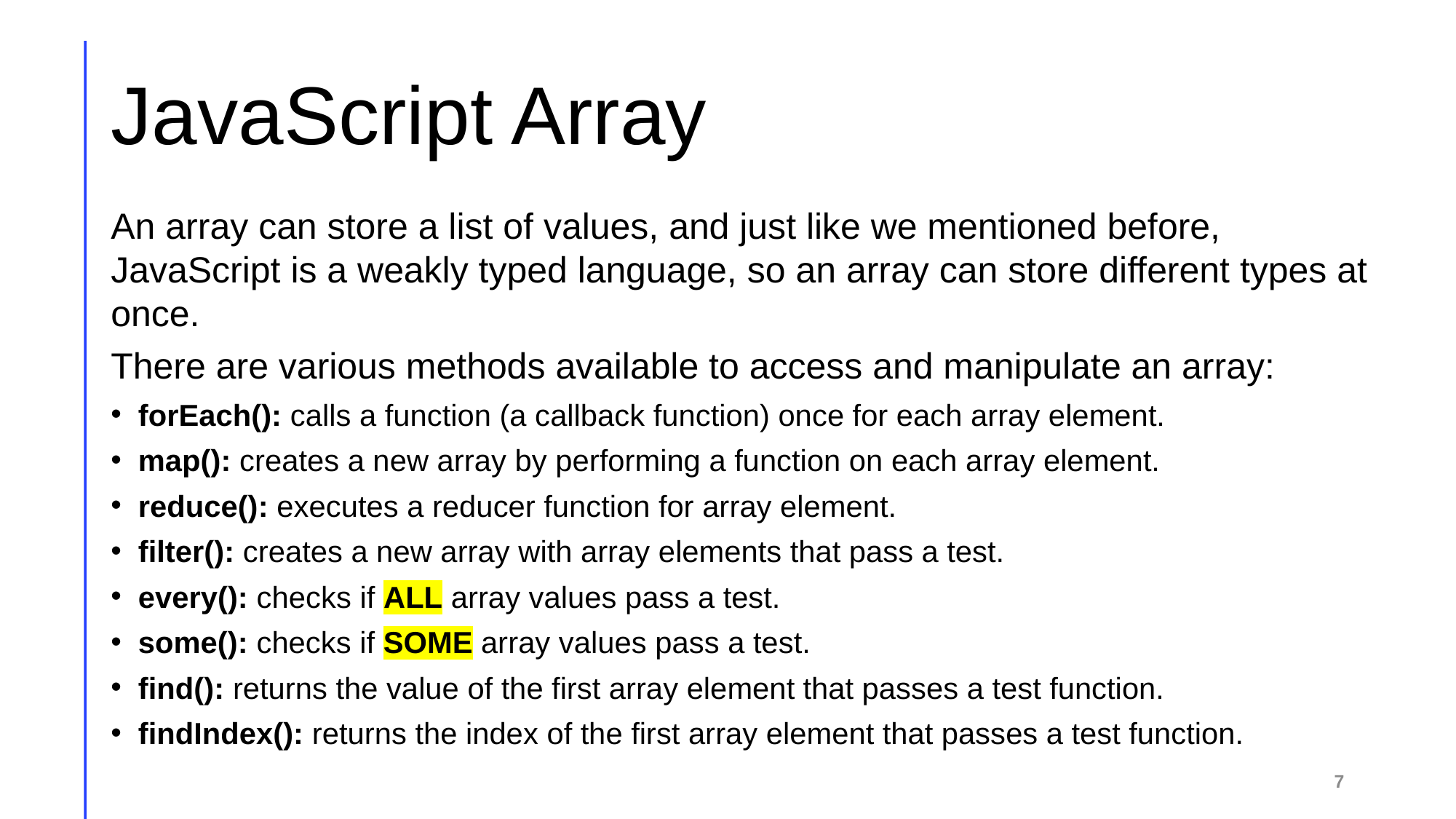

# JavaScript Array
An array can store a list of values, and just like we mentioned before, JavaScript is a weakly typed language, so an array can store different types at once.
There are various methods available to access and manipulate an array:
forEach(): calls a function (a callback function) once for each array element.
map(): creates a new array by performing a function on each array element.
reduce(): executes a reducer function for array element.
filter(): creates a new array with array elements that pass a test.
every(): checks if ALL array values pass a test.
some(): checks if SOME array values pass a test.
find(): returns the value of the first array element that passes a test function.
findIndex(): returns the index of the first array element that passes a test function.
7